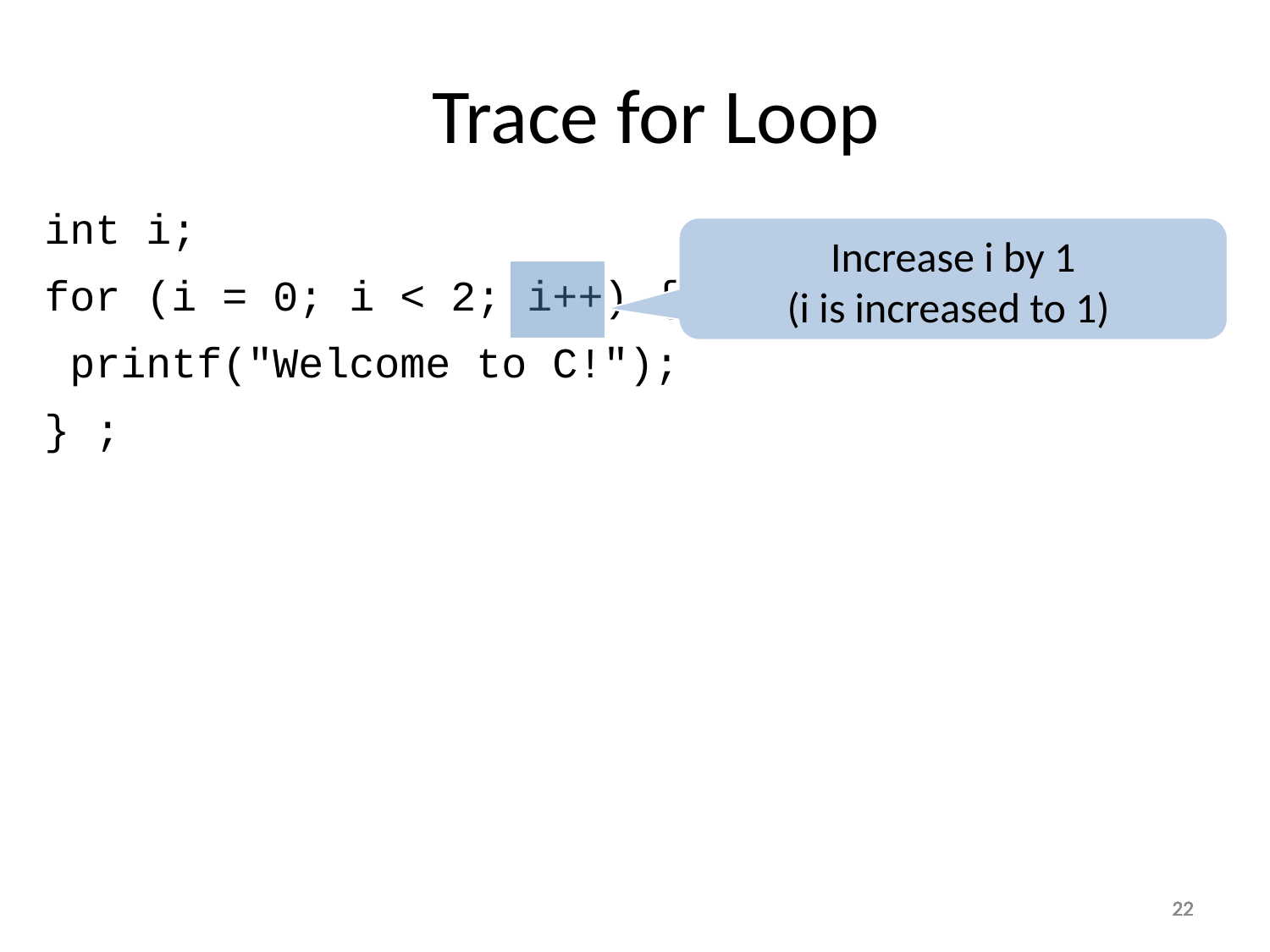

Trace for Loop
int i;
for (i = 0; i < 2; i++) {
 printf("Welcome to C!");
} ;
Increase i by 1
(i is increased to 1)

22
22
22
22
22
22
22
22